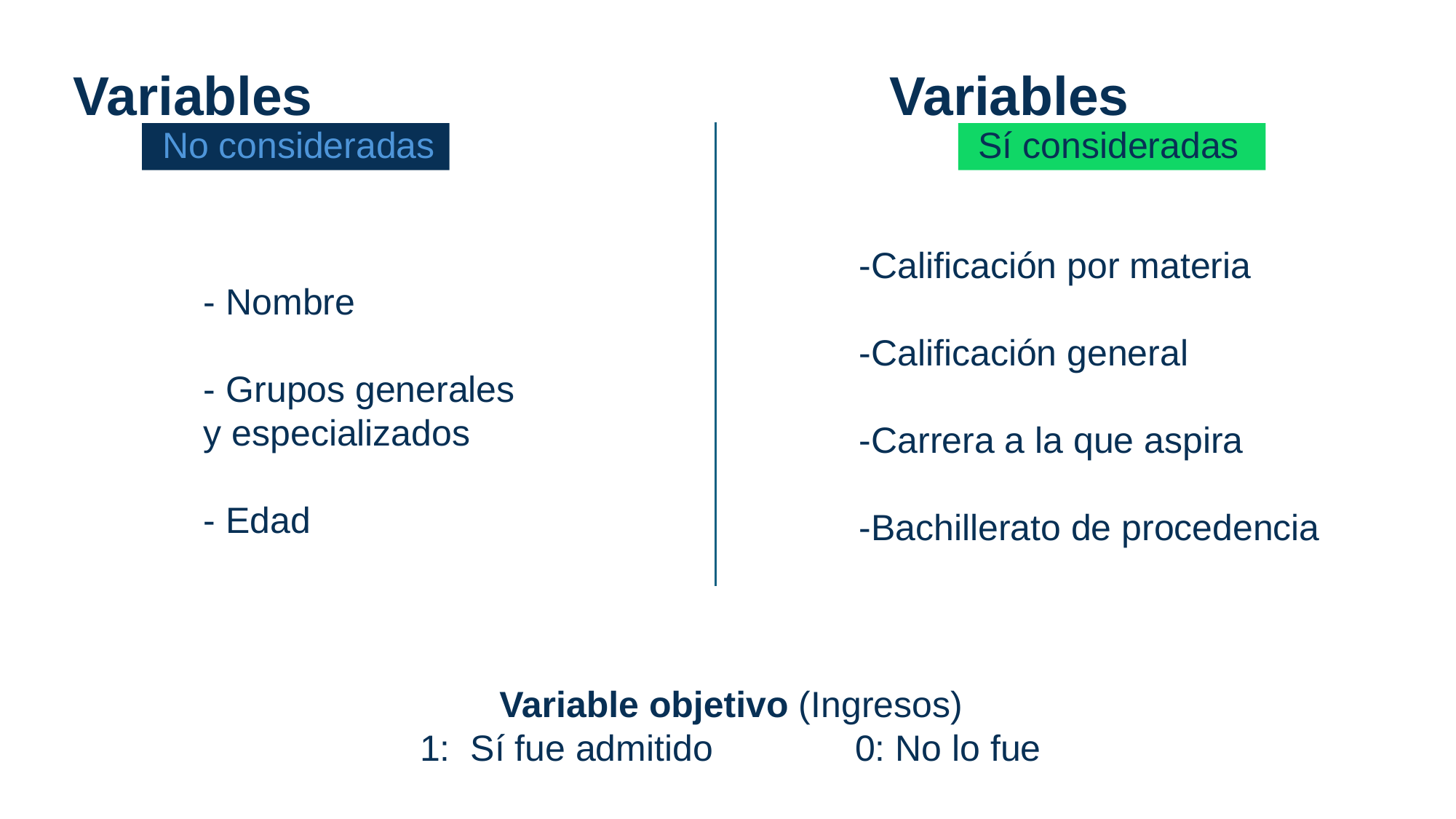

Variables
Variables
No consideradas
Sí consideradas

-Calificación por materia

-Calificación general

-Carrera a la que aspira

-Bachillerato de procedencia admitidos
- Nombre

- Grupos generales y especializados

- Edad admitidos
Variable objetivo (Ingresos)
1:  Sí fue admitido              0: No lo fue